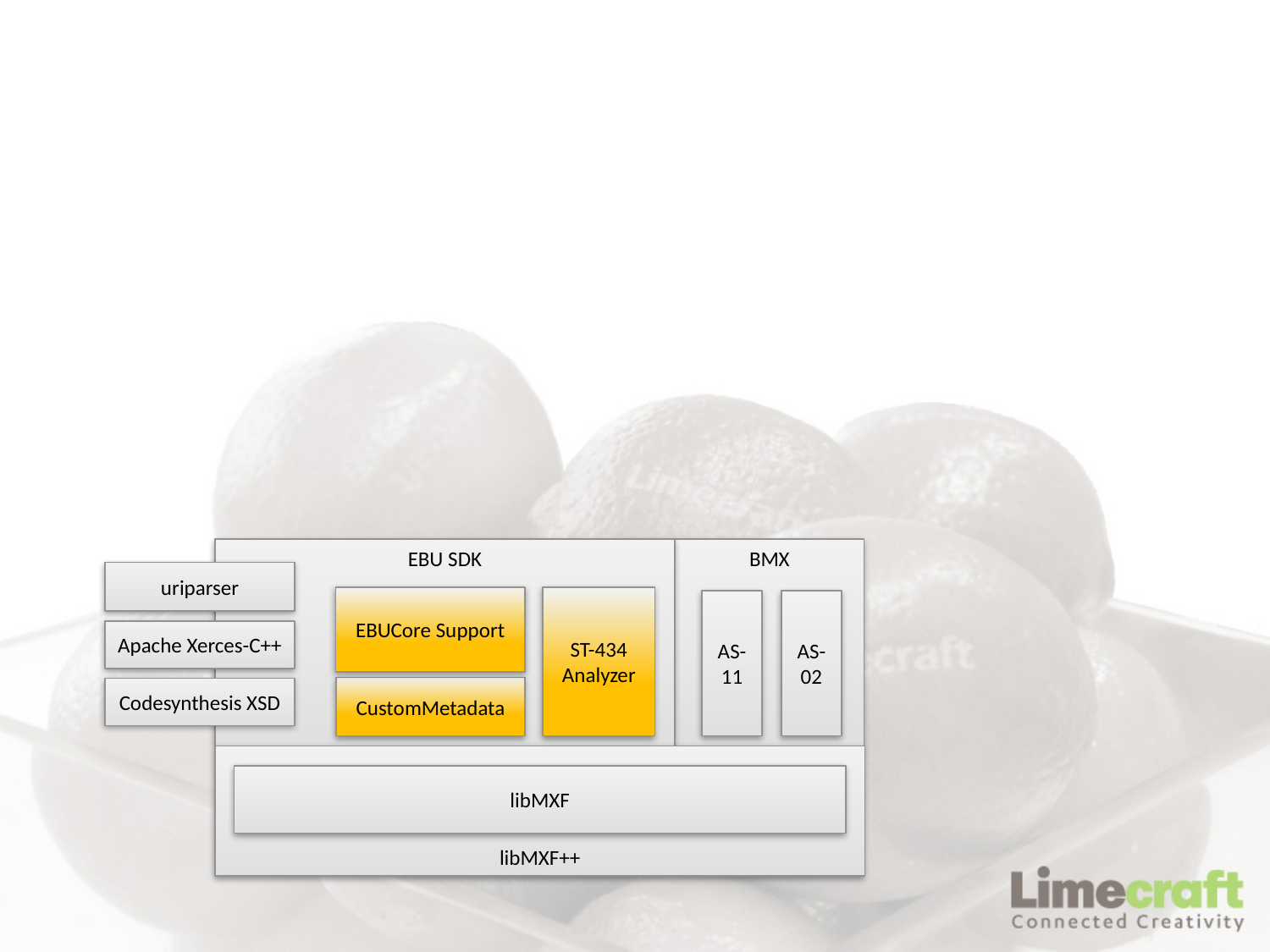

#

EBU SDK
BMX
uriparser
EBUCore Support
ST-434
Analyzer
AS-11
AS-02
Apache Xerces-C++
CustomMetadata
Codesynthesis XSD
libMXF++
libMXF